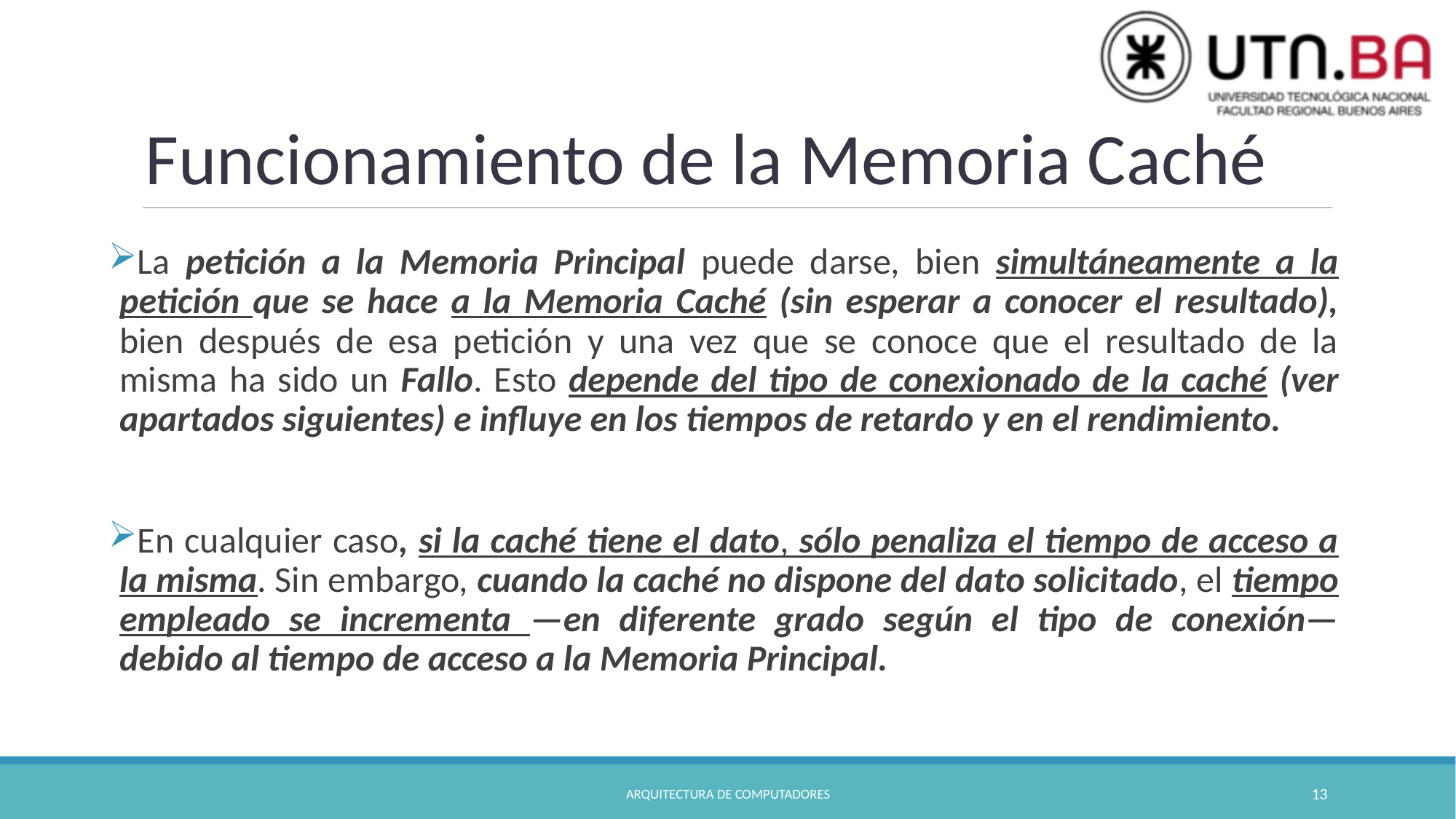

Funcionamiento de la Memoria Caché
La petición a la Memoria Principal puede darse, bien simultáneamente a la petición que se hace a la Memoria Caché (sin esperar a conocer el resultado), bien después de esa petición y una vez que se conoce que el resultado de la misma ha sido un Fallo. Esto depende del tipo de conexionado de la caché (ver apartados siguientes) e influye en los tiempos de retardo y en el rendimiento.

En cualquier caso, si la caché tiene el dato, sólo penaliza el tiempo de acceso a la misma. Sin embargo, cuando la caché no dispone del dato solicitado, el tiempo empleado se incrementa —en diferente grado según el tipo de conexión— debido al tiempo de acceso a la Memoria Principal.
Arquitectura de Computadores
13